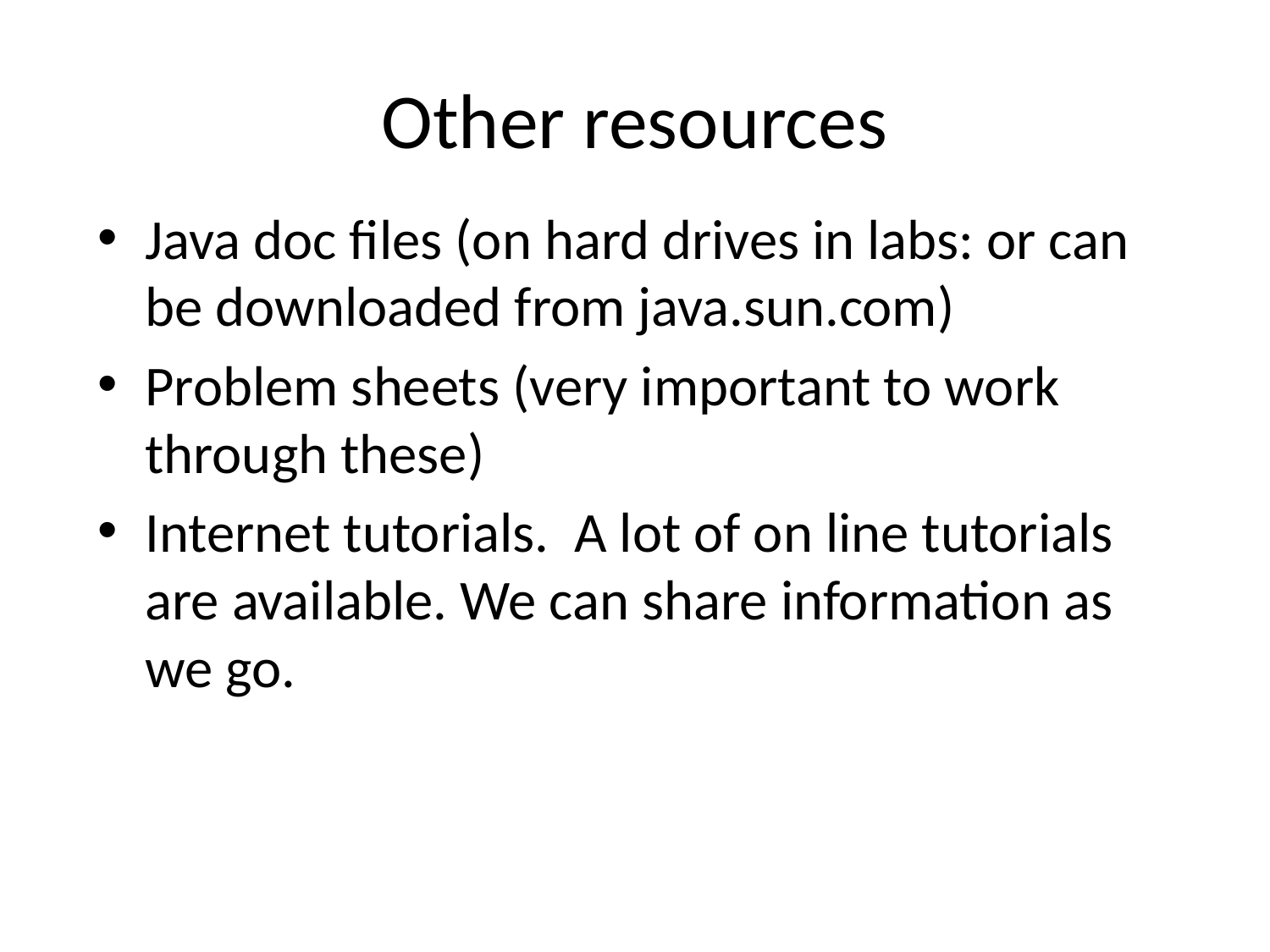

# Other resources
Java doc files (on hard drives in labs: or can be downloaded from java.sun.com)
Problem sheets (very important to work through these)
Internet tutorials.  A lot of on line tutorials are available. We can share information as we go.